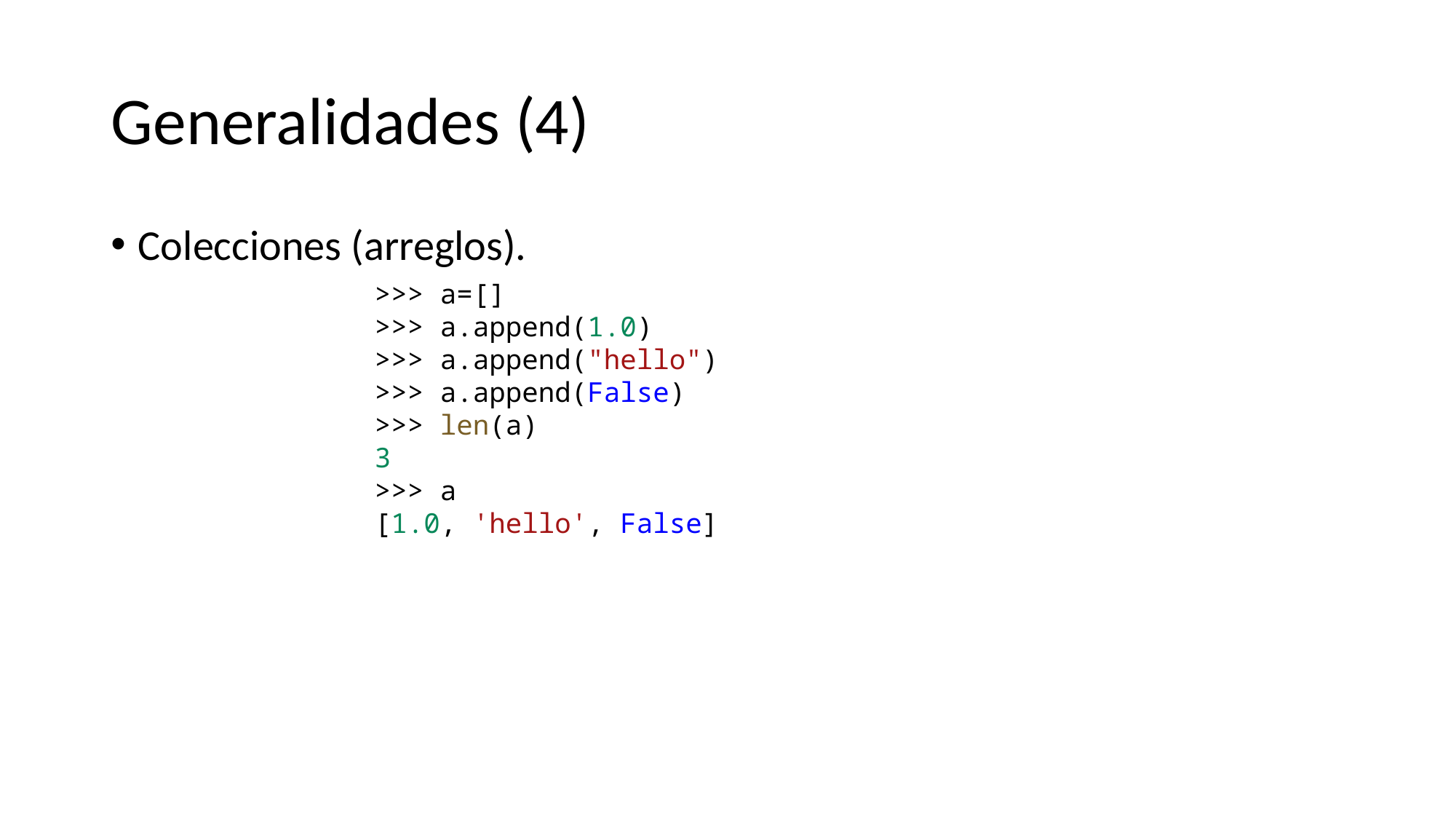

# Generalidades (4)
Colecciones (arreglos).
>>> a=[]
>>> a.append(1.0)
>>> a.append("hello")
>>> a.append(False)
>>> len(a)
3
>>> a
[1.0, 'hello', False]